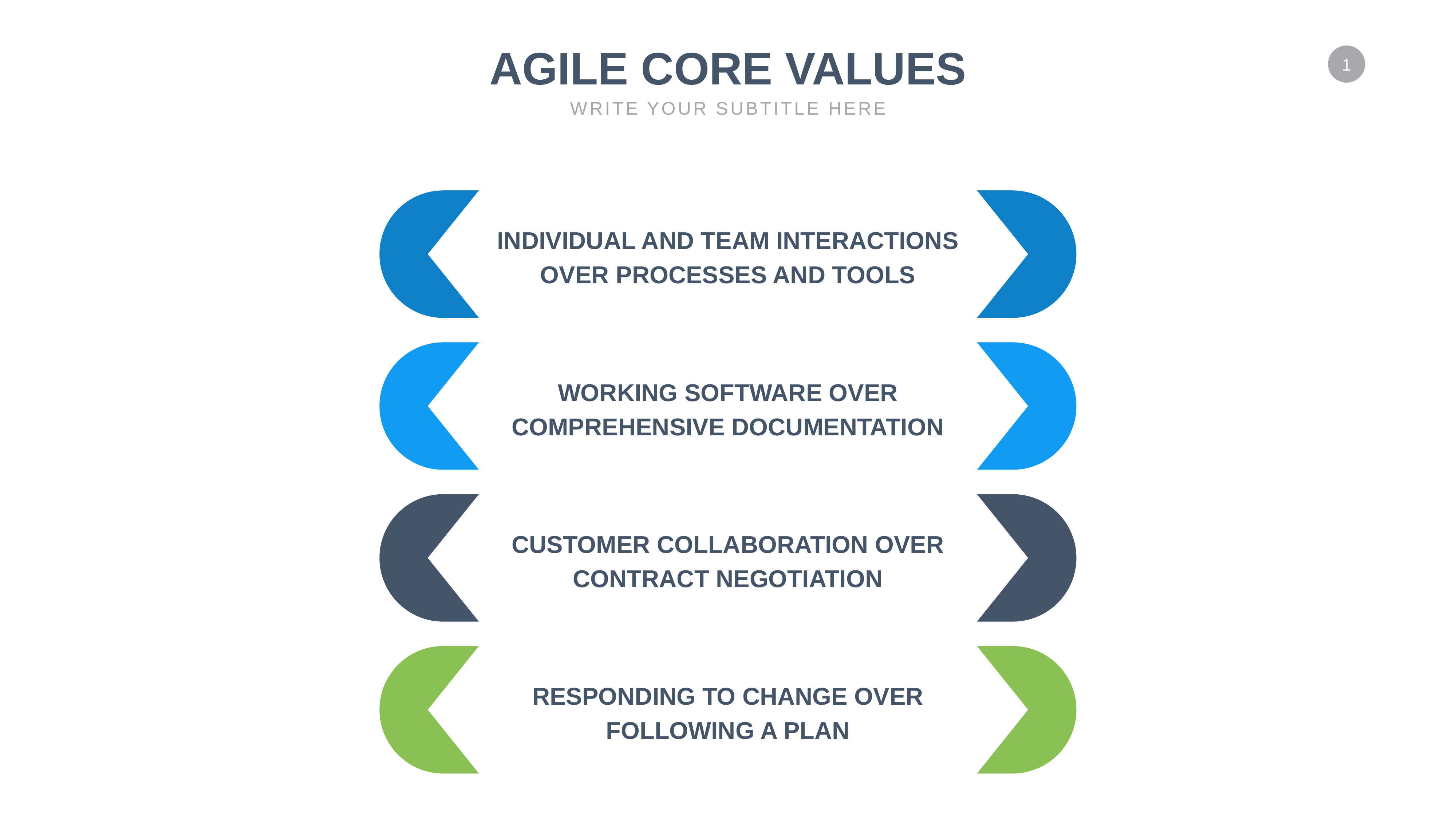

AGILE CORE VALUES
WRITE YOUR SUBTITLE HERE

INDIVIDUAL AND TEAM INTERACTIONS OVER PROCESSES AND TOOLS

WORKING SOFTWARE OVER COMPREHENSIVE DOCUMENTATION

CUSTOMER COLLABORATION OVER CONTRACT NEGOTIATION

RESPONDING TO CHANGE OVER FOLLOWING A PLAN